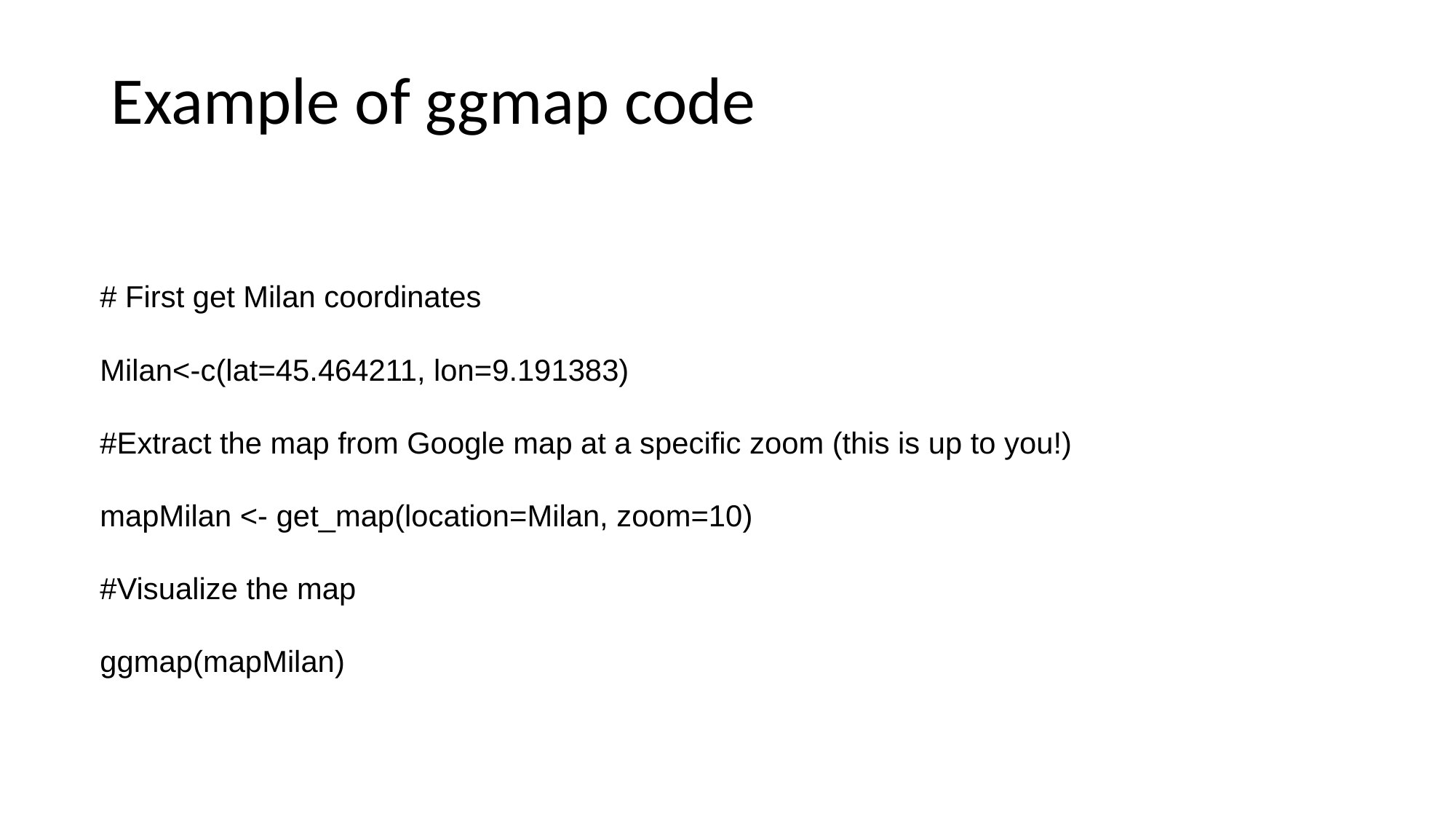

# Example of ggmap code
# First get Milan coordinates
Milan<-c(lat=45.464211, lon=9.191383)

#Extract the map from Google map at a specific zoom (this is up to you!)
mapMilan <- get_map(location=Milan, zoom=10)

#Visualize the map
ggmap(mapMilan)